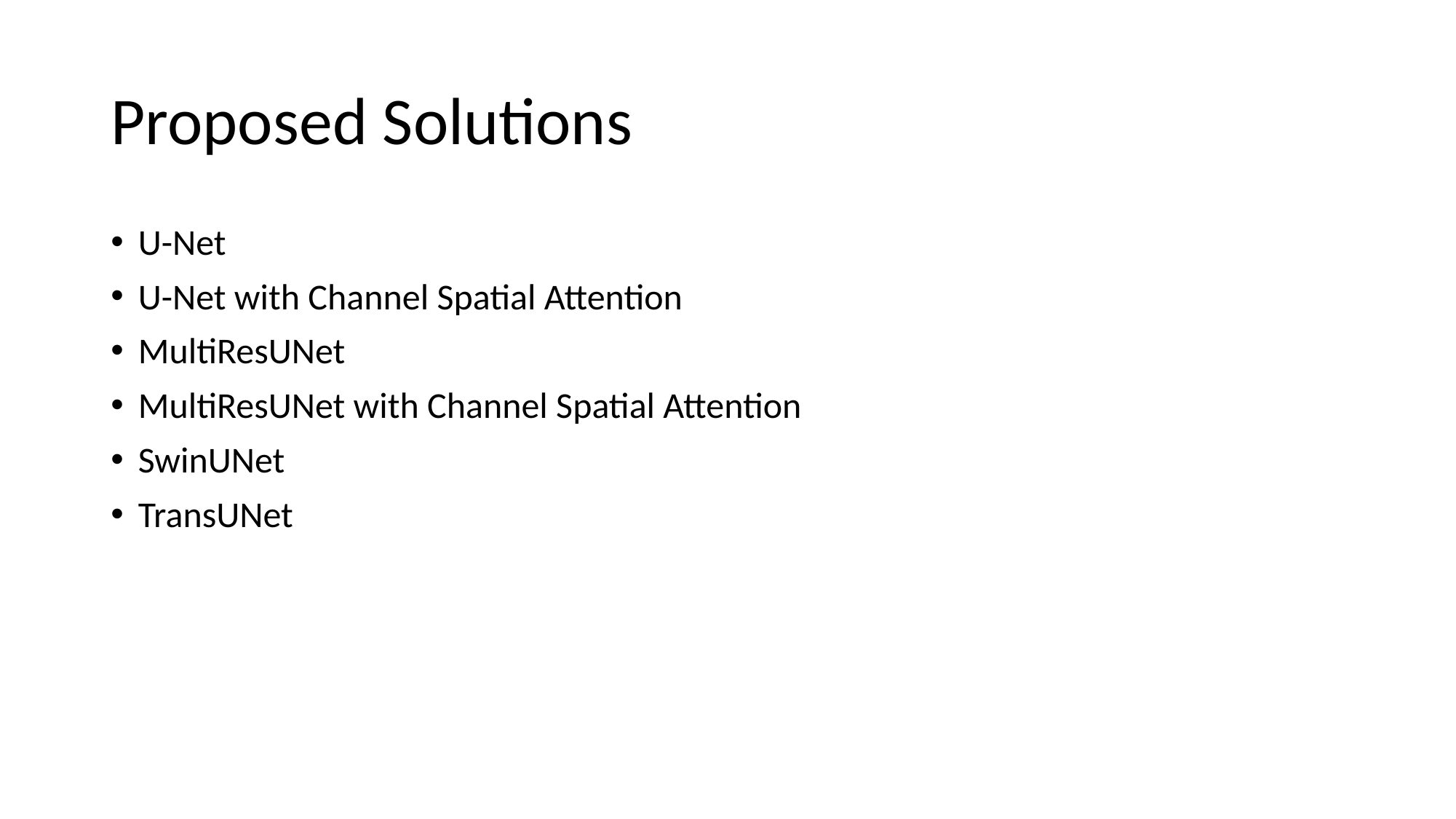

# Proposed Solutions
U-Net
U-Net with Channel Spatial Attention
MultiResUNet
MultiResUNet with Channel Spatial Attention
SwinUNet
TransUNet